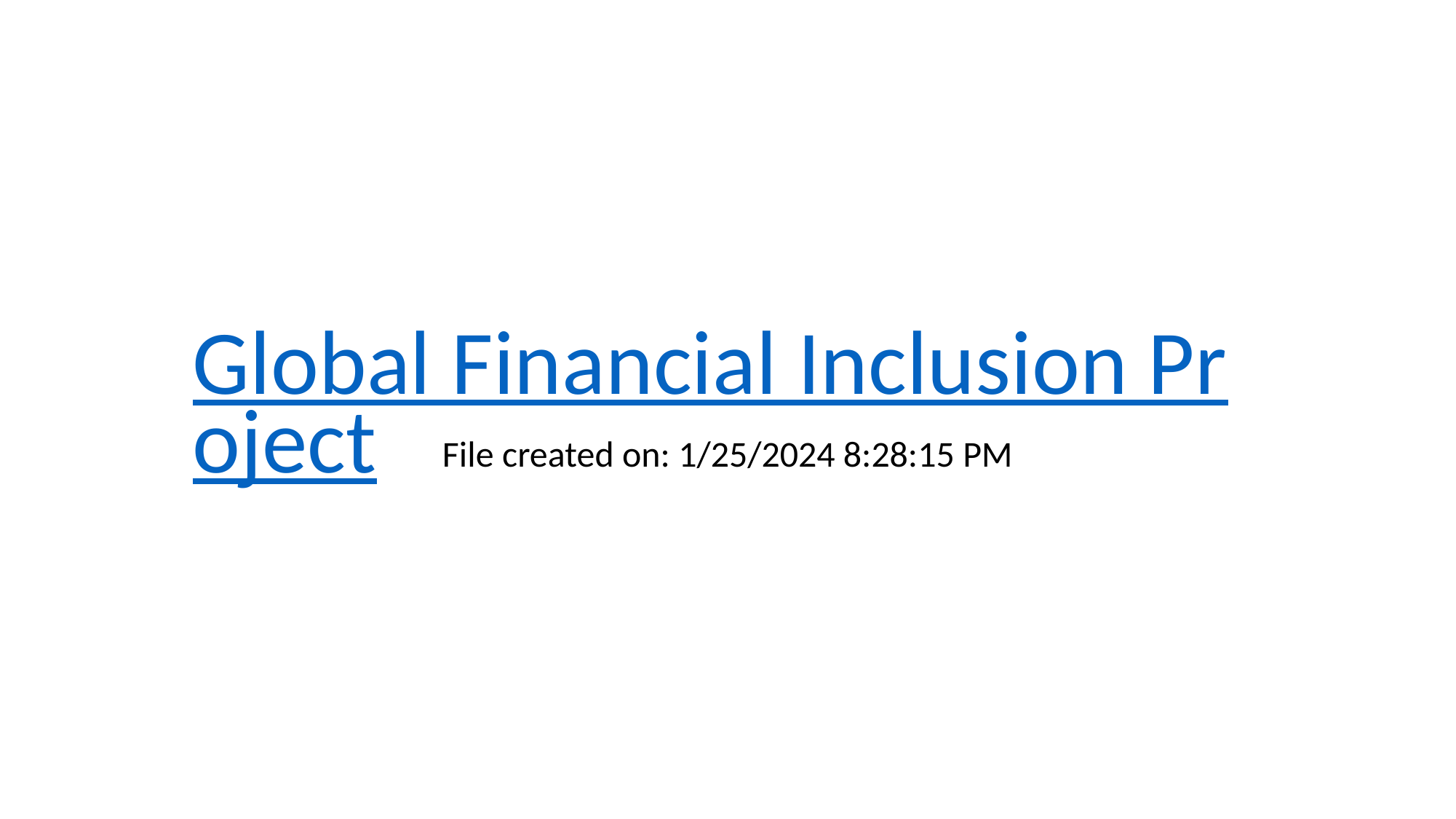

# Global Financial Inclusion Project
File created on: 1/25/2024 8:28:15 PM